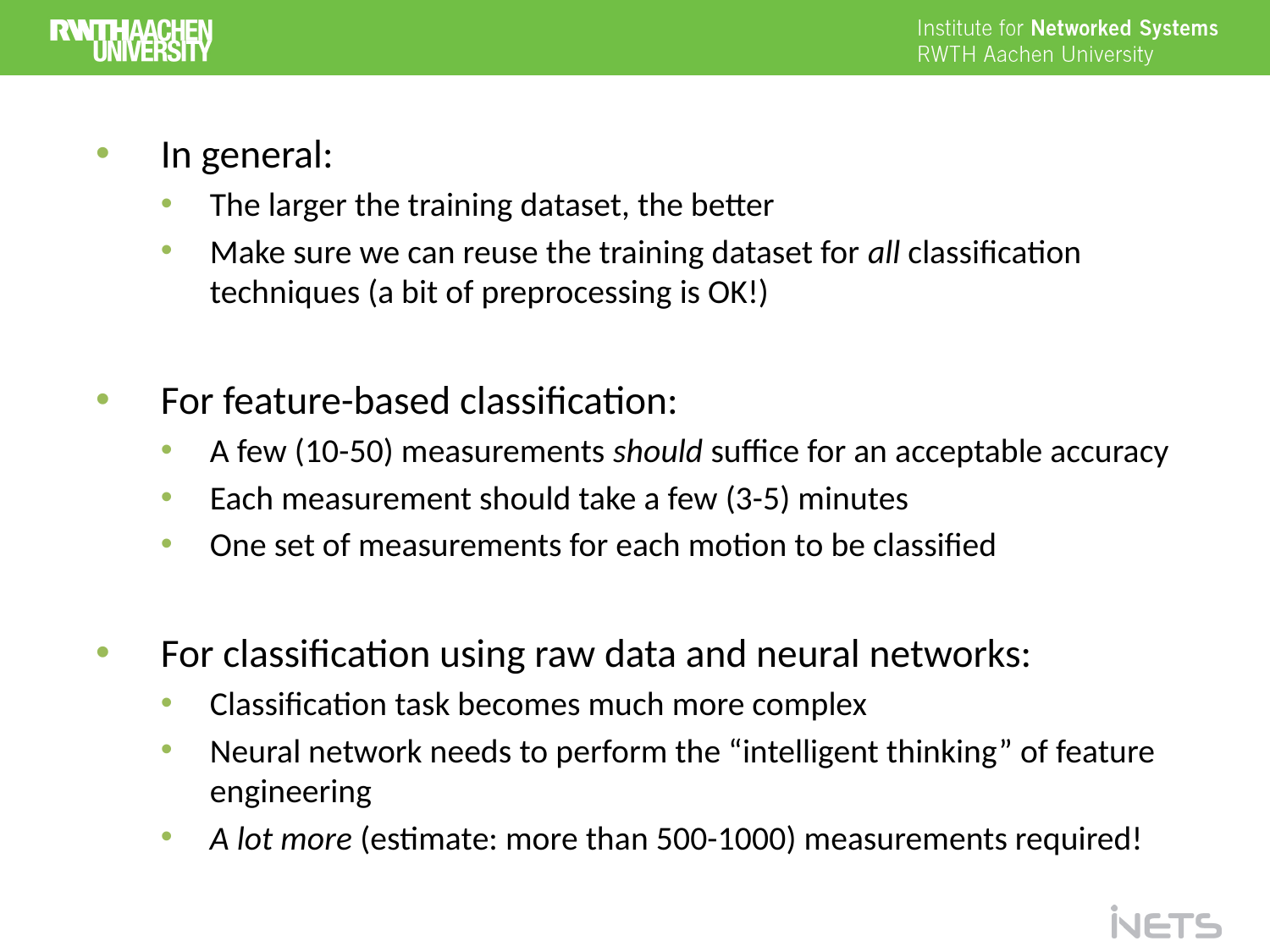

In general:
The larger the training dataset, the better
Make sure we can reuse the training dataset for all classification techniques (a bit of preprocessing is OK!)

For feature-based classification:
A few (10-50) measurements should suffice for an acceptable accuracy
Each measurement should take a few (3-5) minutes
One set of measurements for each motion to be classified

For classification using raw data and neural networks:
Classification task becomes much more complex
Neural network needs to perform the “intelligent thinking” of feature engineering
A lot more (estimate: more than 500-1000) measurements required!